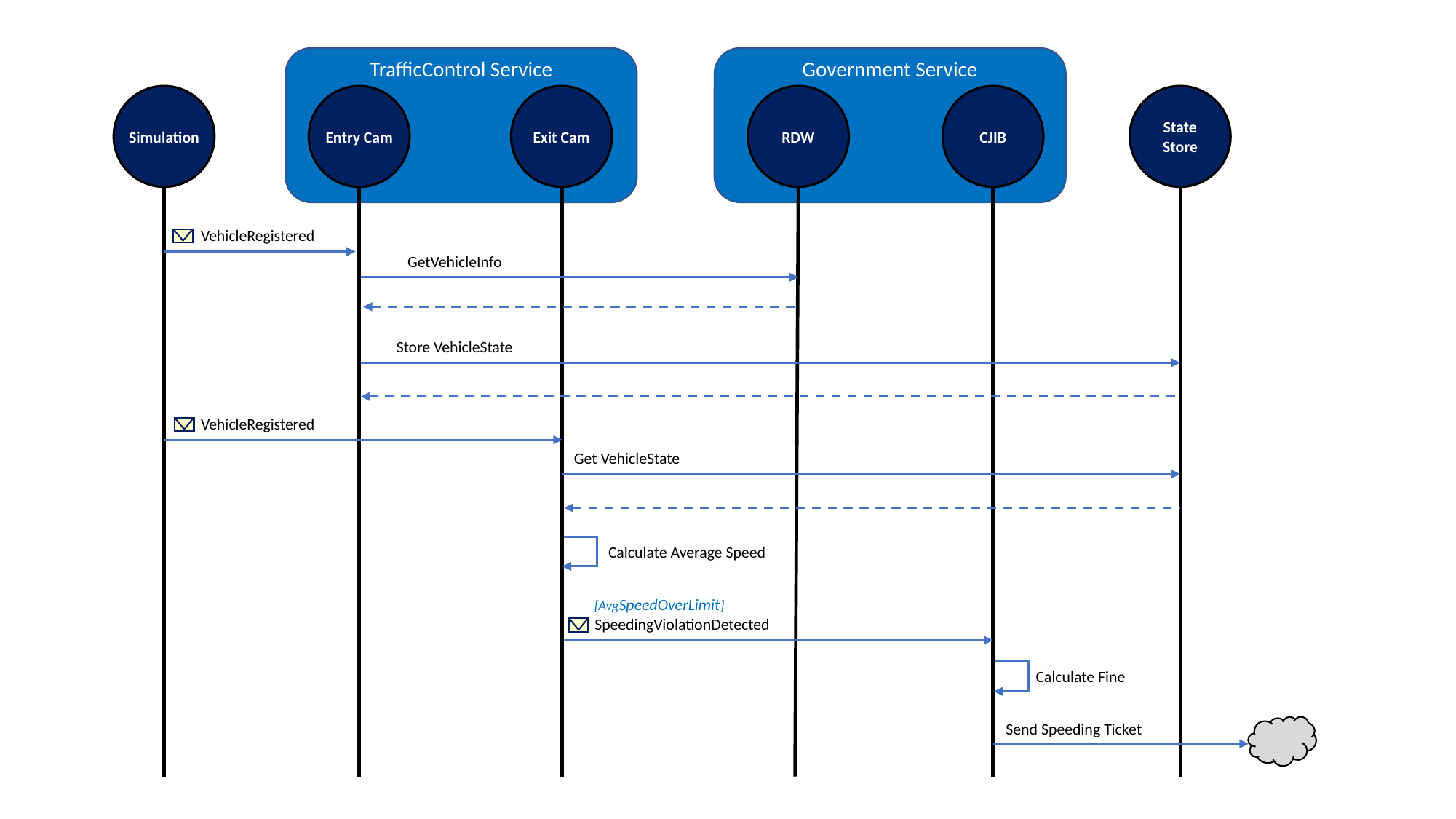

TrafficControl Service
Government Service
Simulation
Entry Cam
Exit Cam
RDW
CJIB
State
Store
VehicleRegistered

GetVehicleInfo
Store VehicleState
VehicleRegistered

Get VehicleState
Calculate Average Speed
[AvgSpeedOverLimit]
SpeedingViolationDetected

Calculate Fine
Send Speeding Ticket